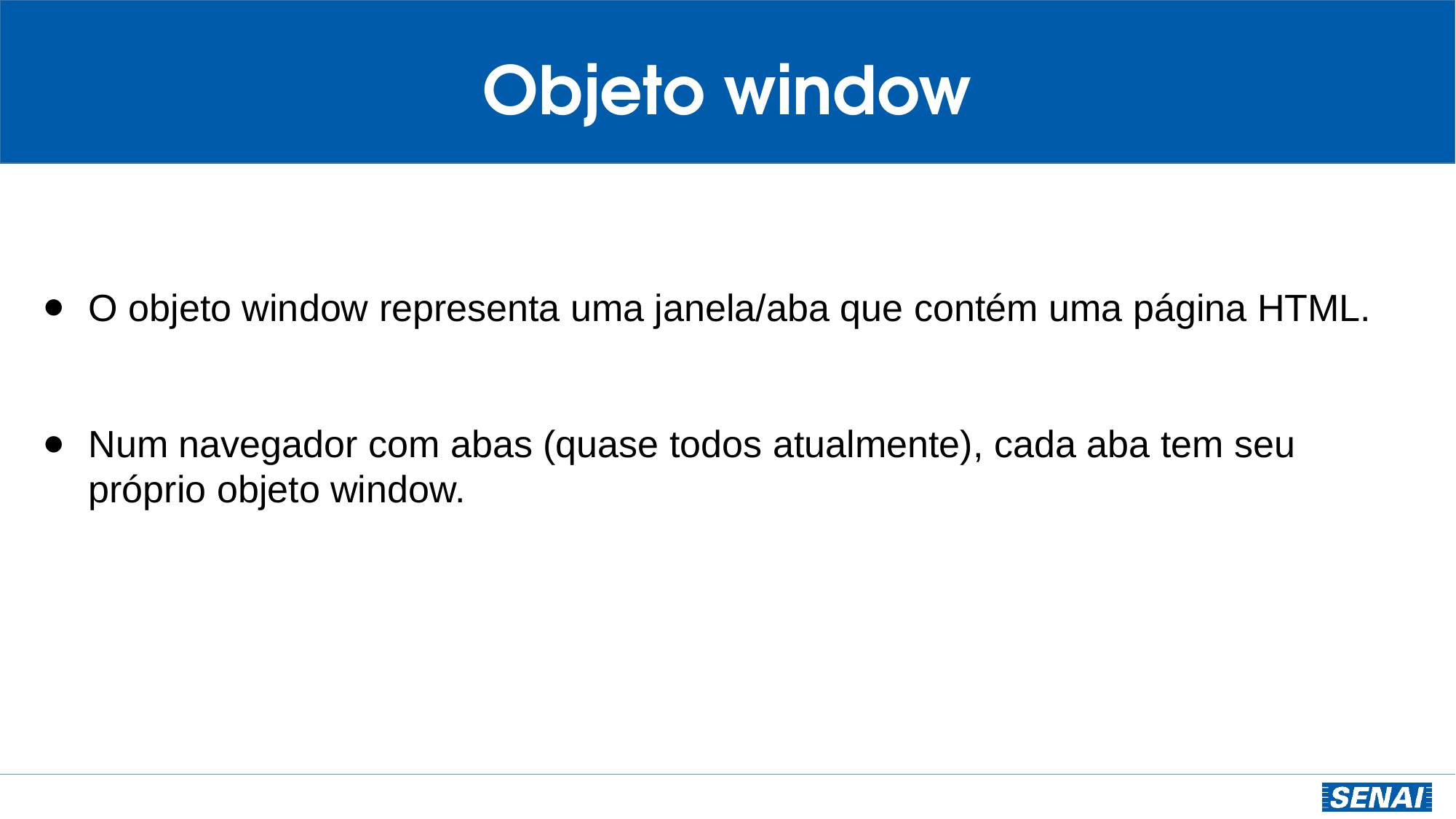

# Objeto window

O objeto window representa uma janela/aba que contém uma página HTML.

Num navegador com abas (quase todos atualmente), cada aba tem seu próprio objeto window.